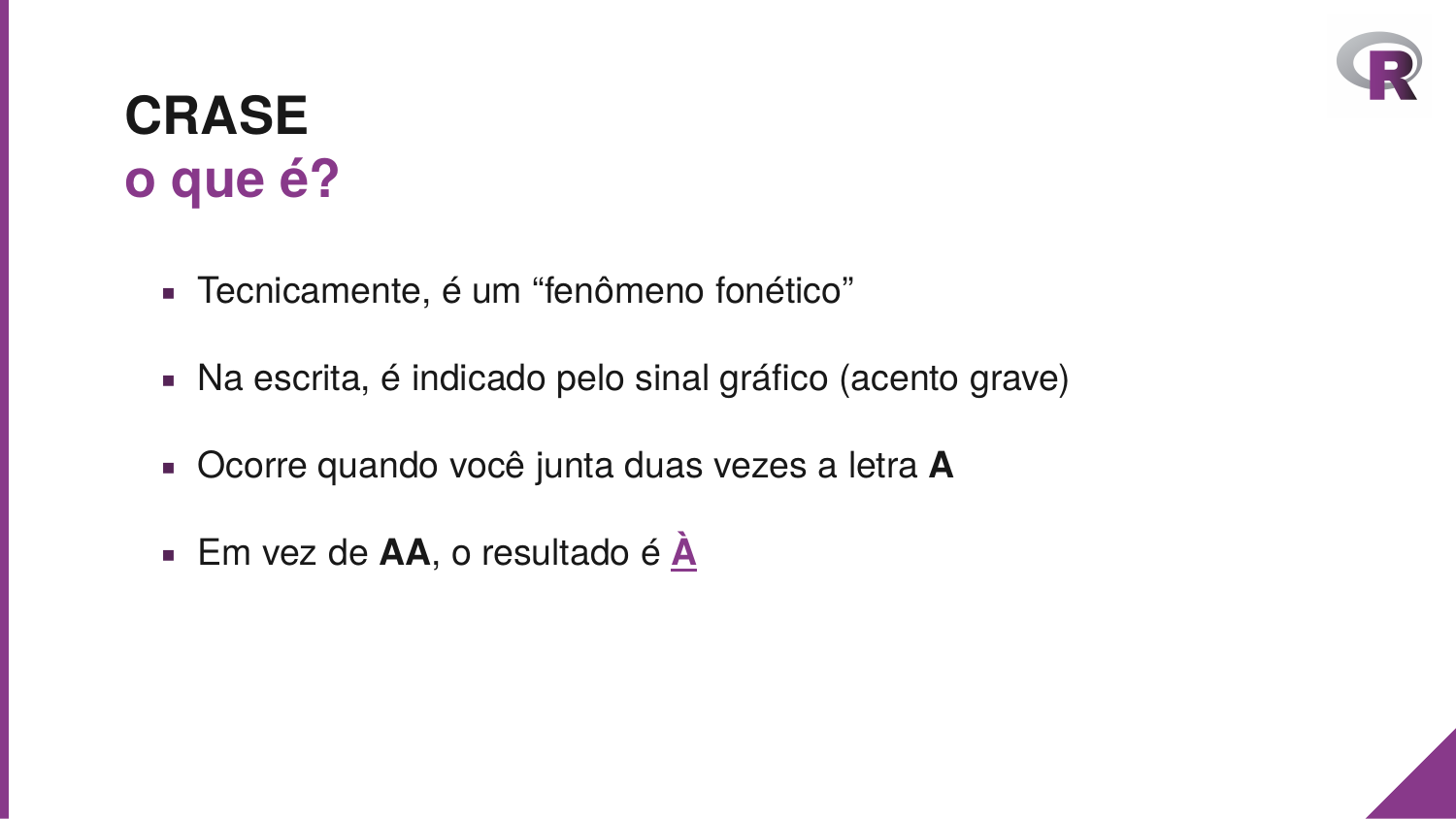

# CRASE
o que é?

Tecnicamente, é um “fenômeno fonético”

Na escrita, é indicado pelo sinal gráfico (acento grave)

Ocorre quando você junta duas vezes a letra A

Em vez de AA, o resultado é À